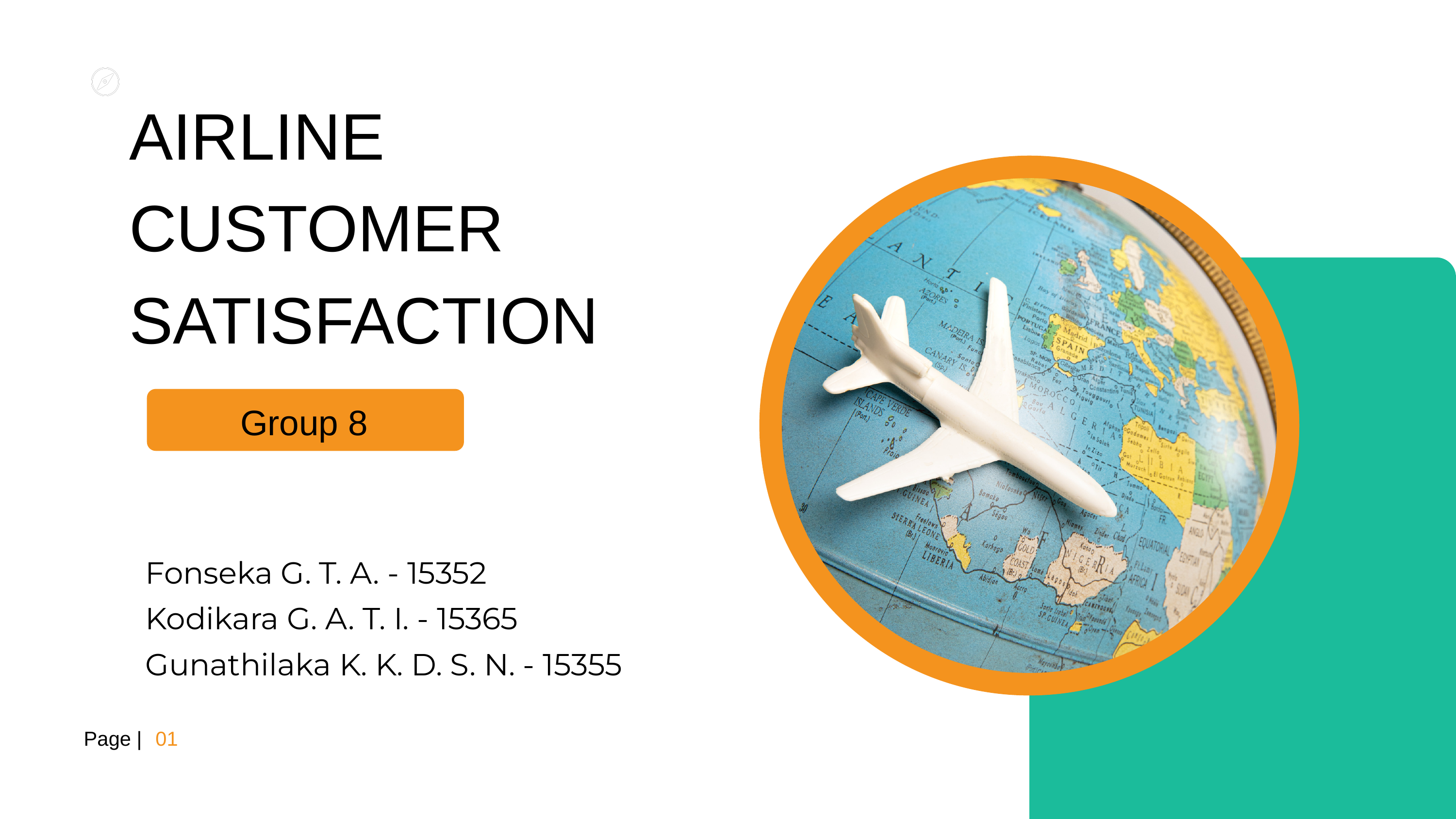

AIRLINE CUSTOMER SATISFACTION

Group 8
Fonseka G. T. A. - 15352
Kodikara G. A. T. I. - 15365
Gunathilaka K. K. D. S. N. - 15355

Page |
01